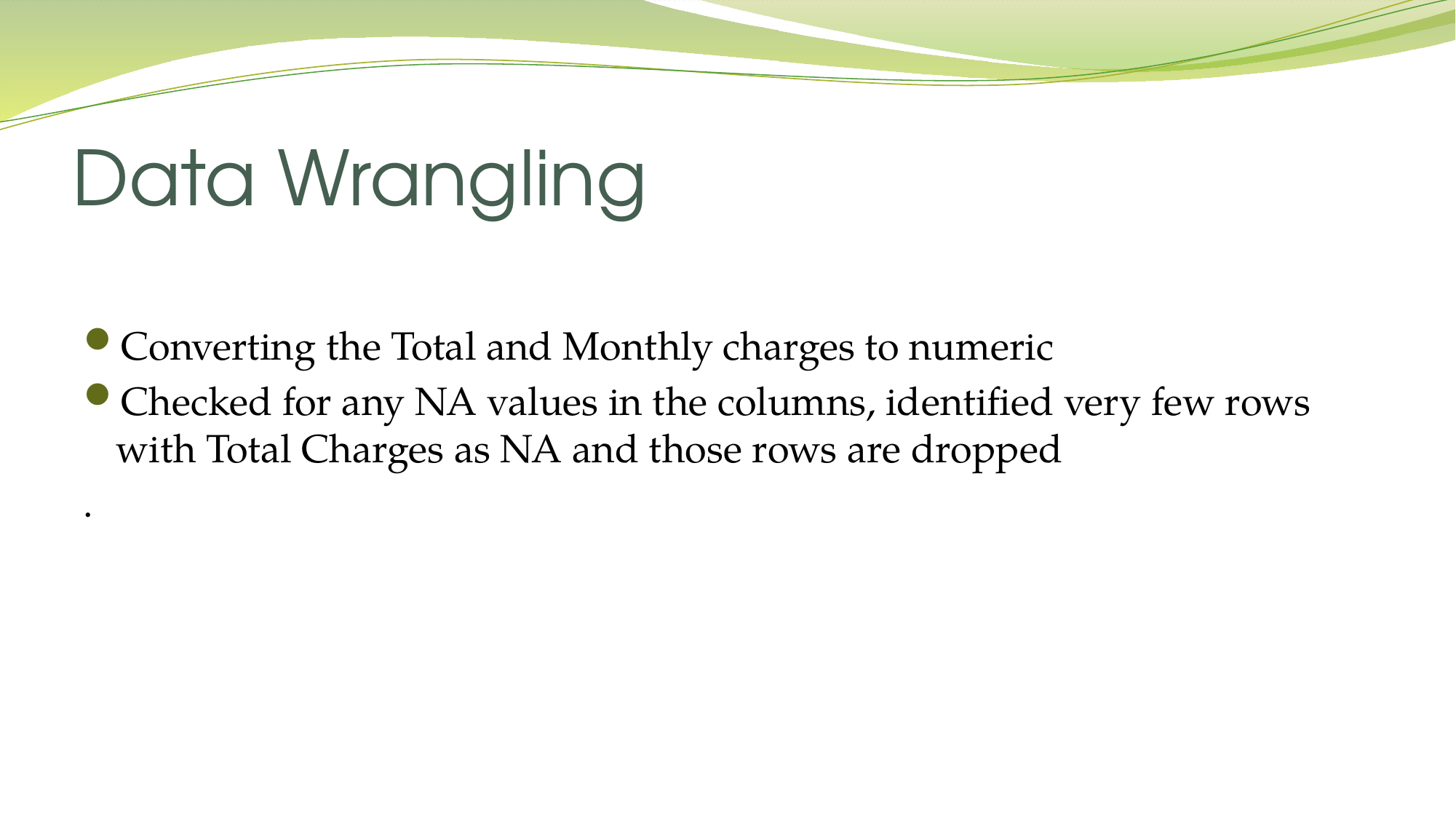

# Data Wrangling
Converting the Total and Monthly charges to numeric
Checked for any NA values in the columns, identified very few rows with Total Charges as NA and those rows are dropped
.